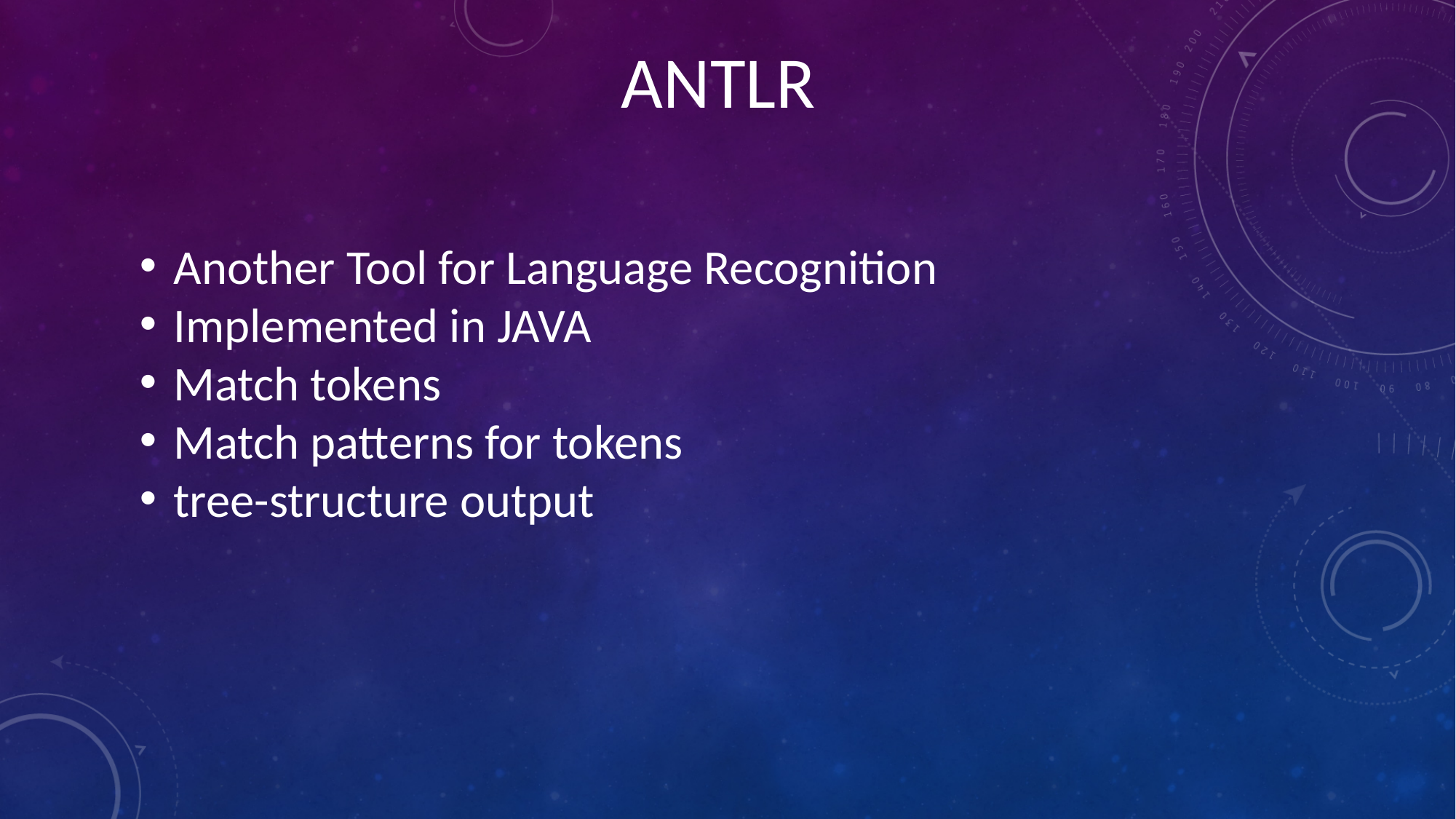

ANTLR
Another Tool for Language Recognition
Implemented in JAVA
Match tokens
Match patterns for tokens
tree-structure output